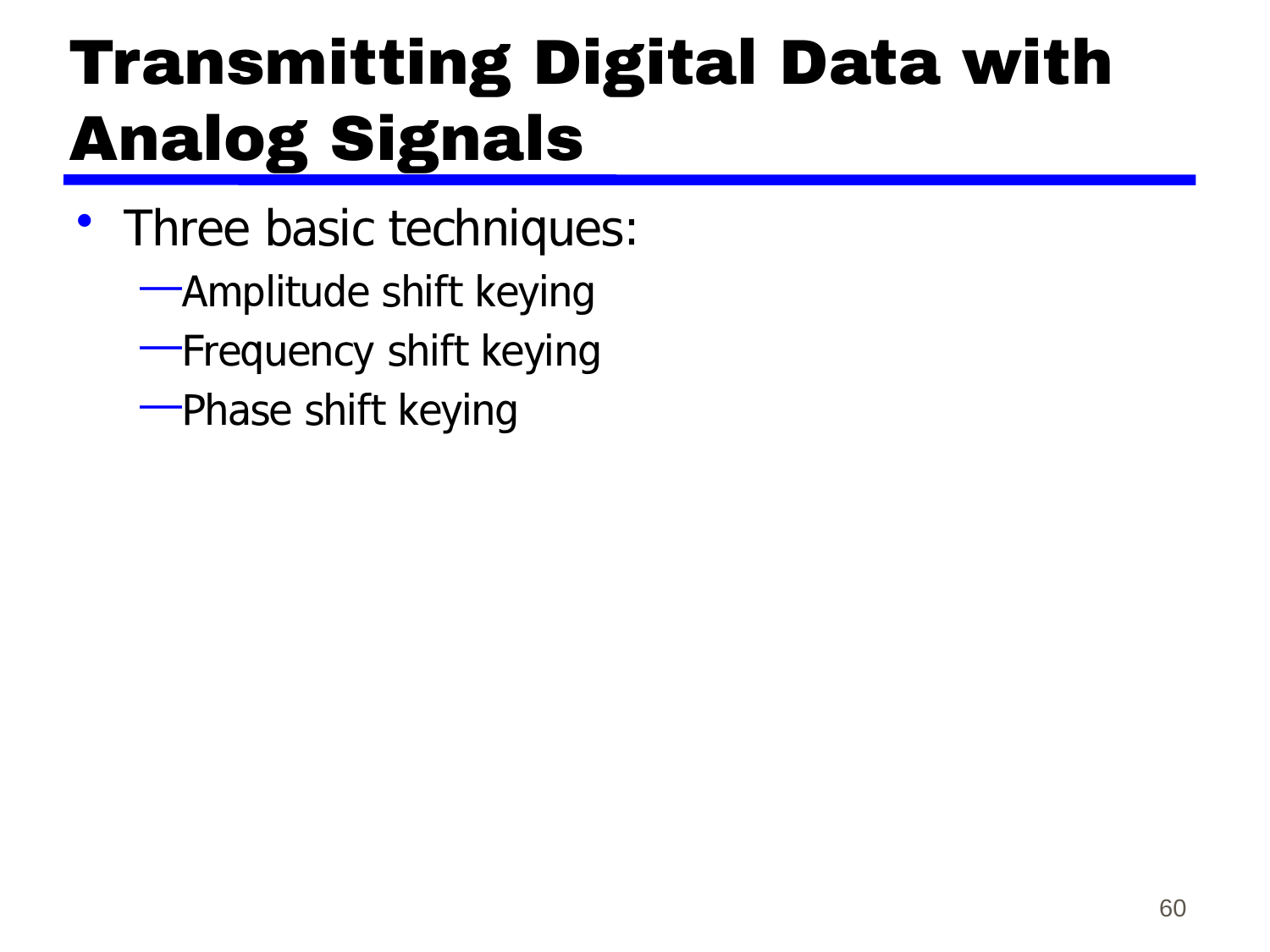

# Transmitting Digital Data with Analog Signals
Three basic techniques:
Amplitude shift keying
Frequency shift keying
Phase shift keying

60